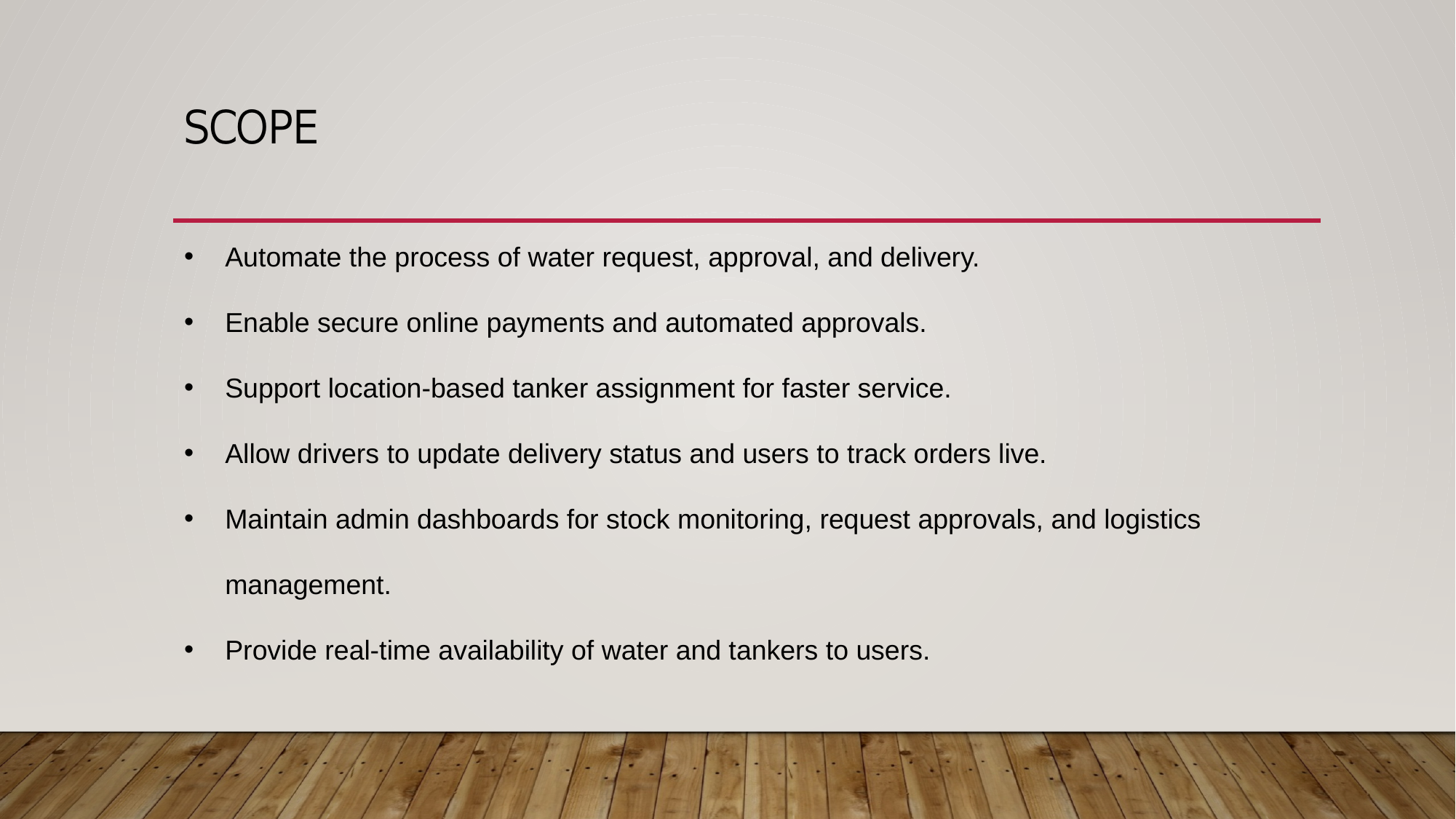

# Scope
Automate the process of water request, approval, and delivery.
Enable secure online payments and automated approvals.
Support location-based tanker assignment for faster service.
Allow drivers to update delivery status and users to track orders live.
Maintain admin dashboards for stock monitoring, request approvals, and logistics management.
Provide real-time availability of water and tankers to users.